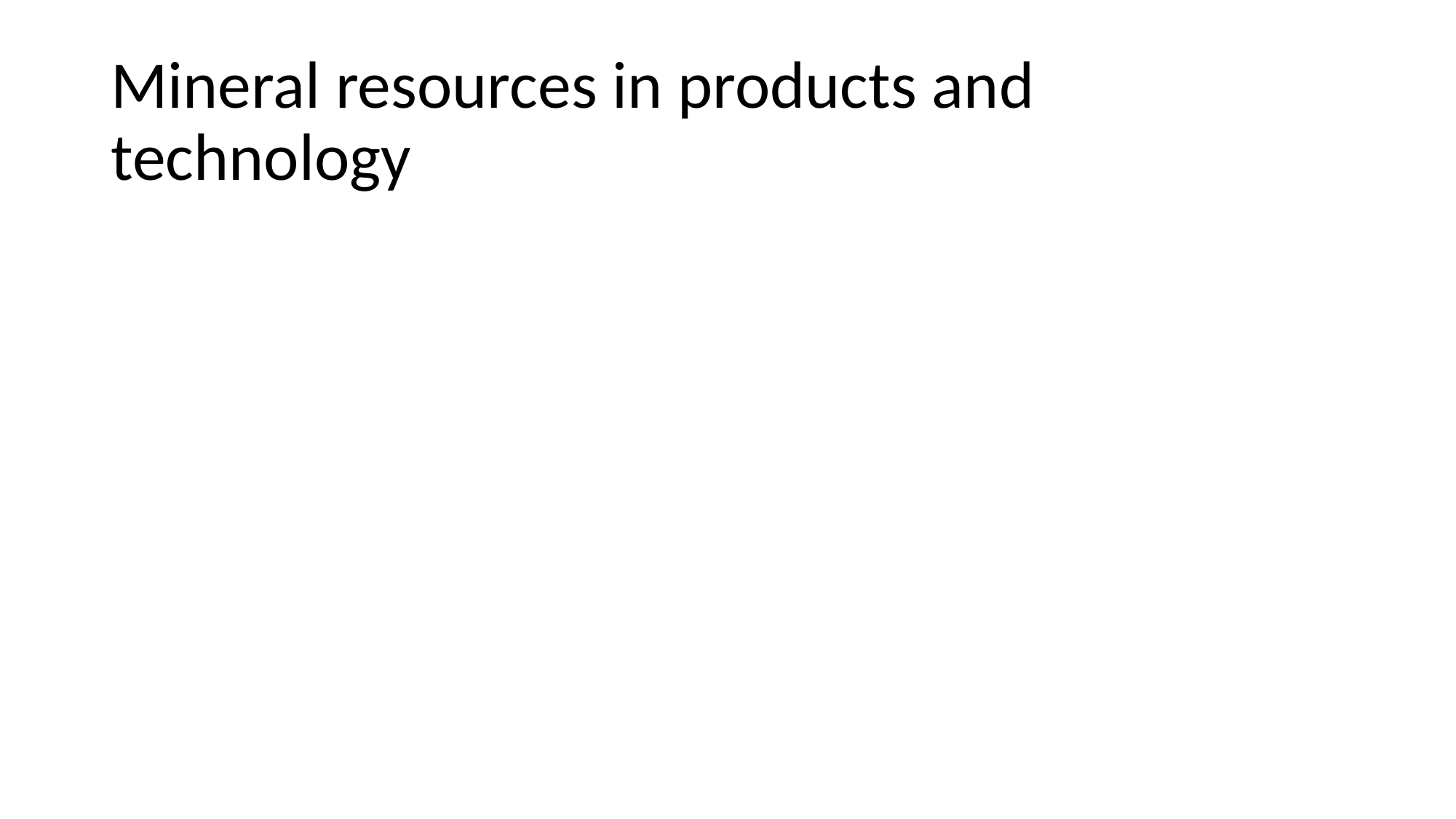

# Mineral resources in products and technology